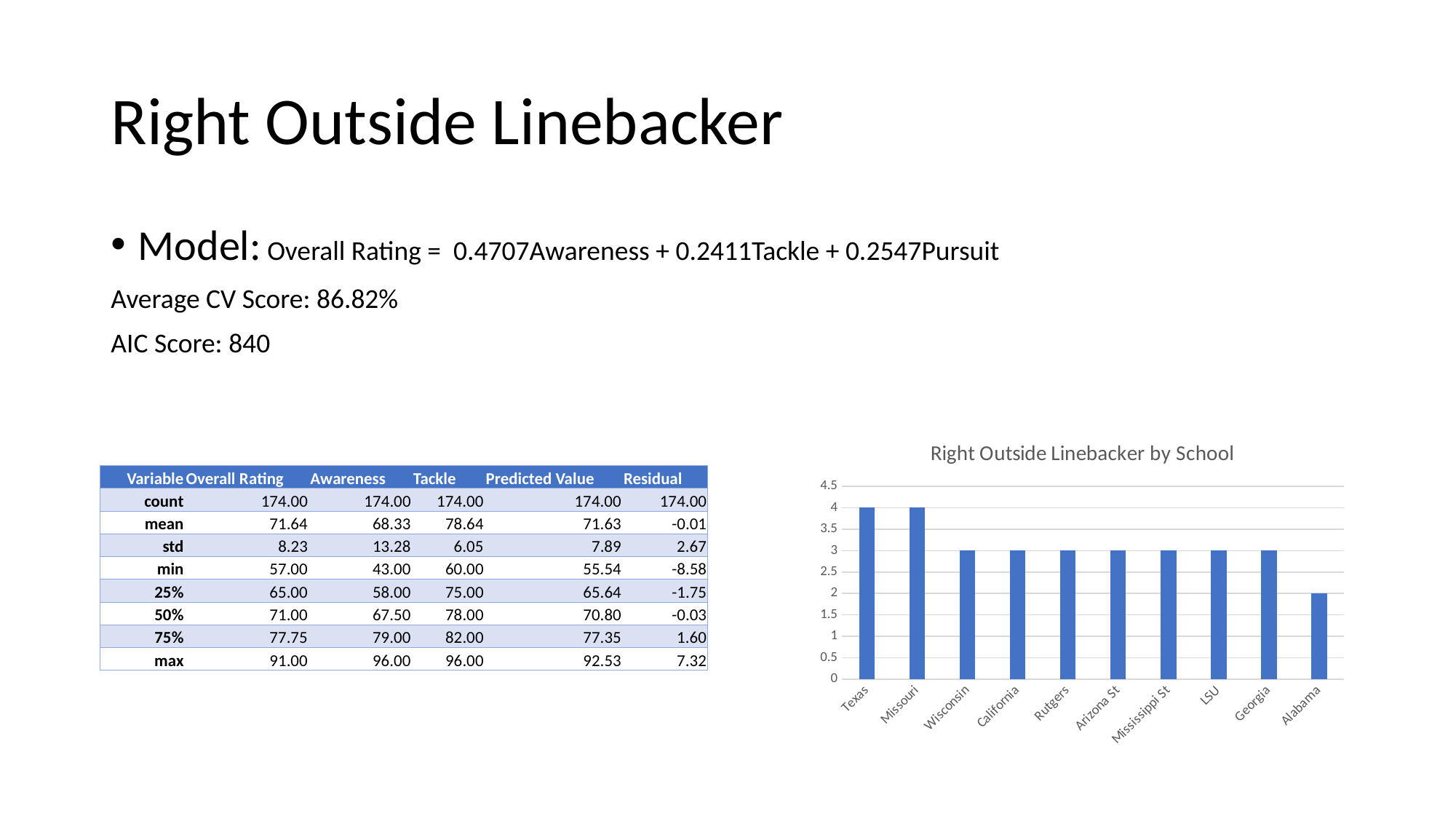

# Right Outside Linebacker
Model: Overall Rating =  0.4707Awareness + 0.2411Tackle + 0.2547Pursuit
Average CV Score: 86.82%
AIC Score: 840

### Chart: Right Outside Linebacker by School

| Category |  |
|---|---|
| Texas | 4.0 |
| Missouri | 4.0 |
| Wisconsin | 3.0 |
| California | 3.0 |
| Rutgers | 3.0 |
| Arizona St | 3.0 |
| Mississippi St | 3.0 |
| LSU | 3.0 |
| Georgia | 3.0 |
| Alabama | 2.0 |
| Variable | Overall Rating | Awareness | Tackle | Predicted Value | Residual |
| --- | --- | --- | --- | --- | --- |
| count | 174.00 | 174.00 | 174.00 | 174.00 | 174.00 |
| mean | 71.64 | 68.33 | 78.64 | 71.63 | -0.01 |
| std | 8.23 | 13.28 | 6.05 | 7.89 | 2.67 |
| min | 57.00 | 43.00 | 60.00 | 55.54 | -8.58 |
| 25% | 65.00 | 58.00 | 75.00 | 65.64 | -1.75 |
| 50% | 71.00 | 67.50 | 78.00 | 70.80 | -0.03 |
| 75% | 77.75 | 79.00 | 82.00 | 77.35 | 1.60 |
| max | 91.00 | 96.00 | 96.00 | 92.53 | 7.32 |